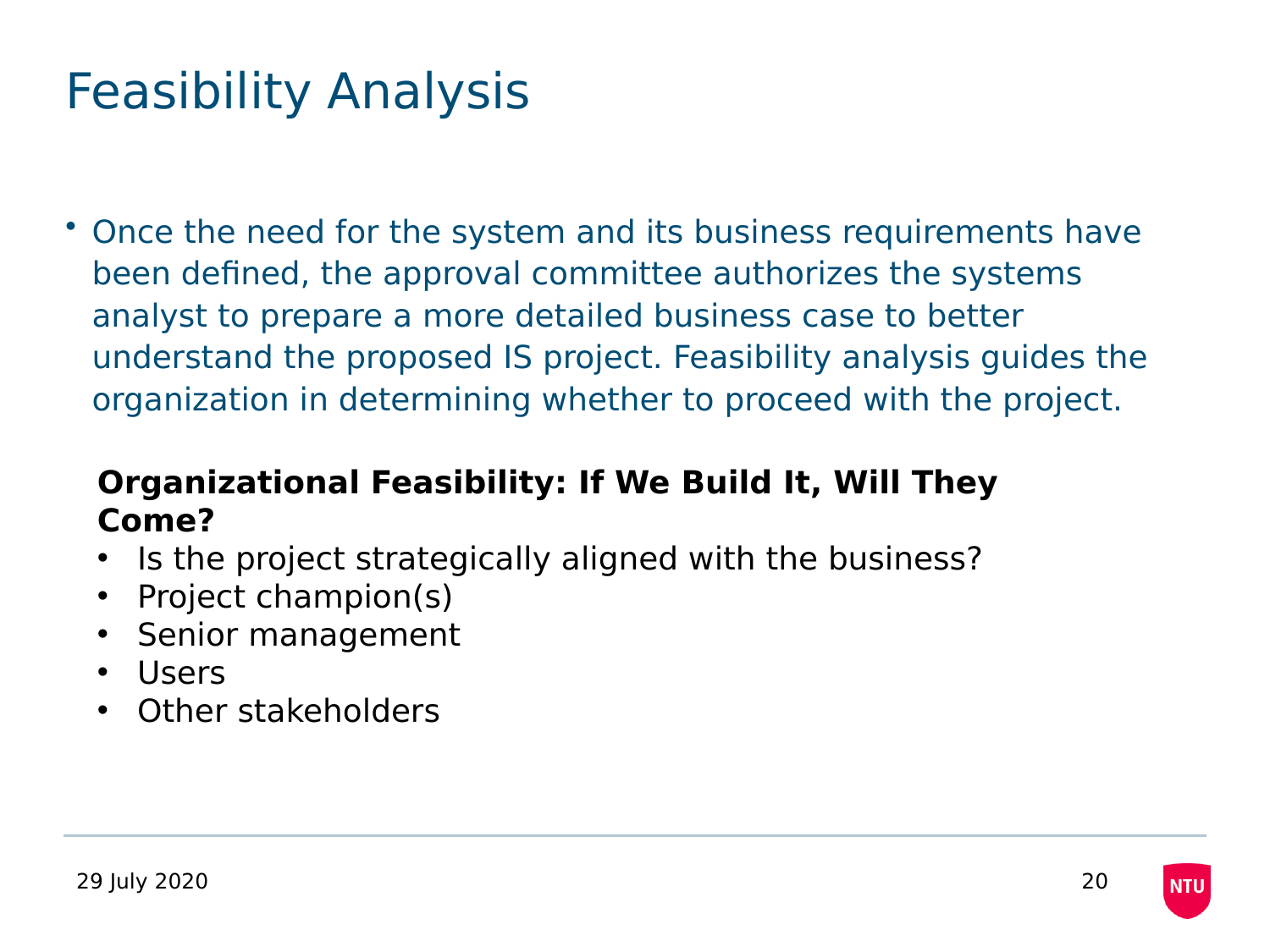

# Feasibility Analysis
Once the need for the system and its business requirements have been defined, the approval committee authorizes the systems analyst to prepare a more detailed business case to better understand the proposed IS project. Feasibility analysis guides the organization in determining whether to proceed with the project.
Organizational Feasibility: If We Build It, Will They Come?
Is the project strategically aligned with the business?
Project champion(s)
Senior management
Users
Other stakeholders
29 July 2020
20